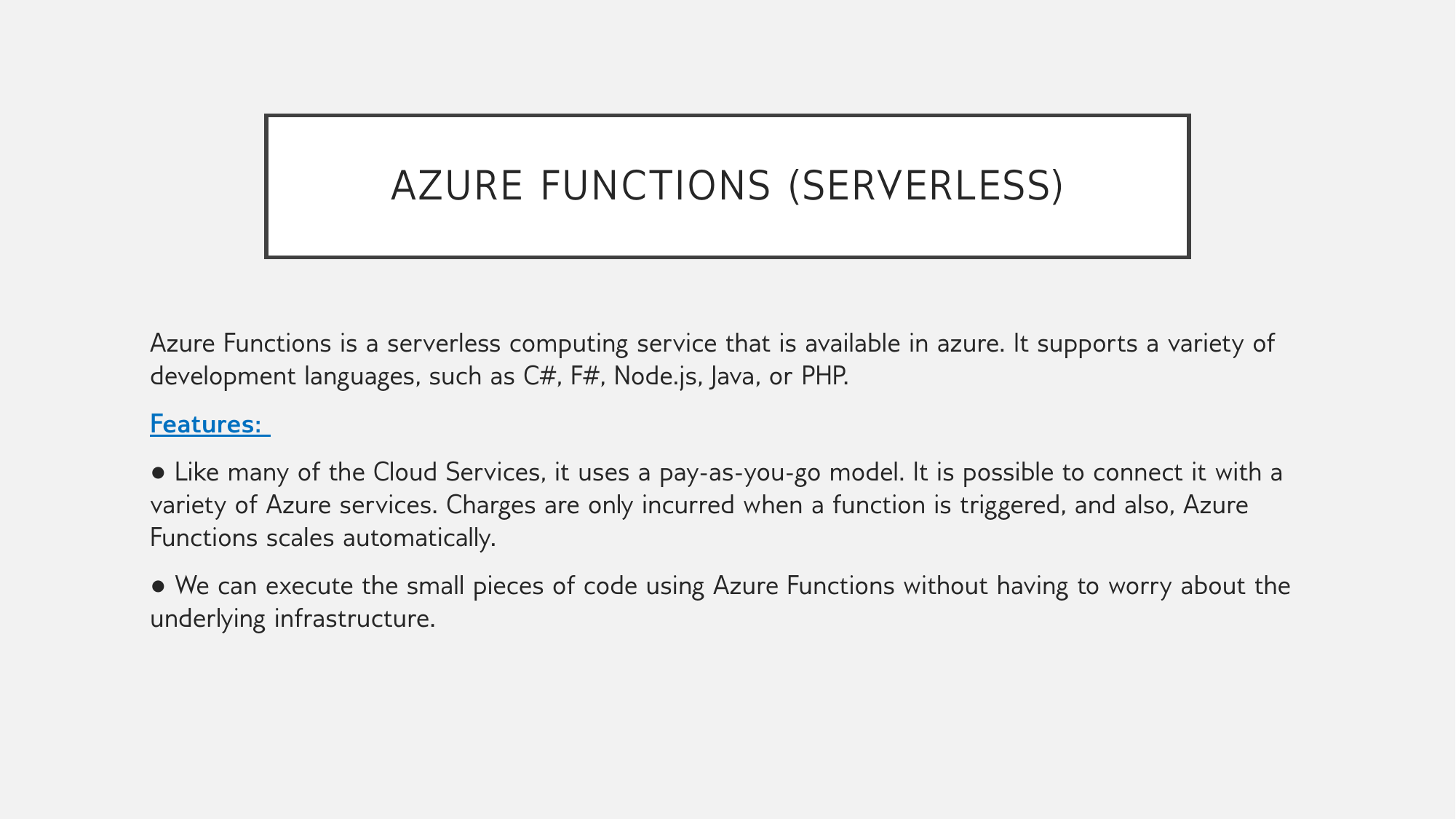

# Azure functions (serverless)
Azure Functions is a serverless computing service that is available in azure. It supports a variety of development languages, such as C#, F#, Node.js, Java, or PHP.
Features:
● Like many of the Cloud Services, it uses a pay-as-you-go model. It is possible to connect it with a variety of Azure services. Charges are only incurred when a function is triggered, and also, Azure Functions scales automatically.
● We can execute the small pieces of code using Azure Functions without having to worry about the underlying infrastructure.